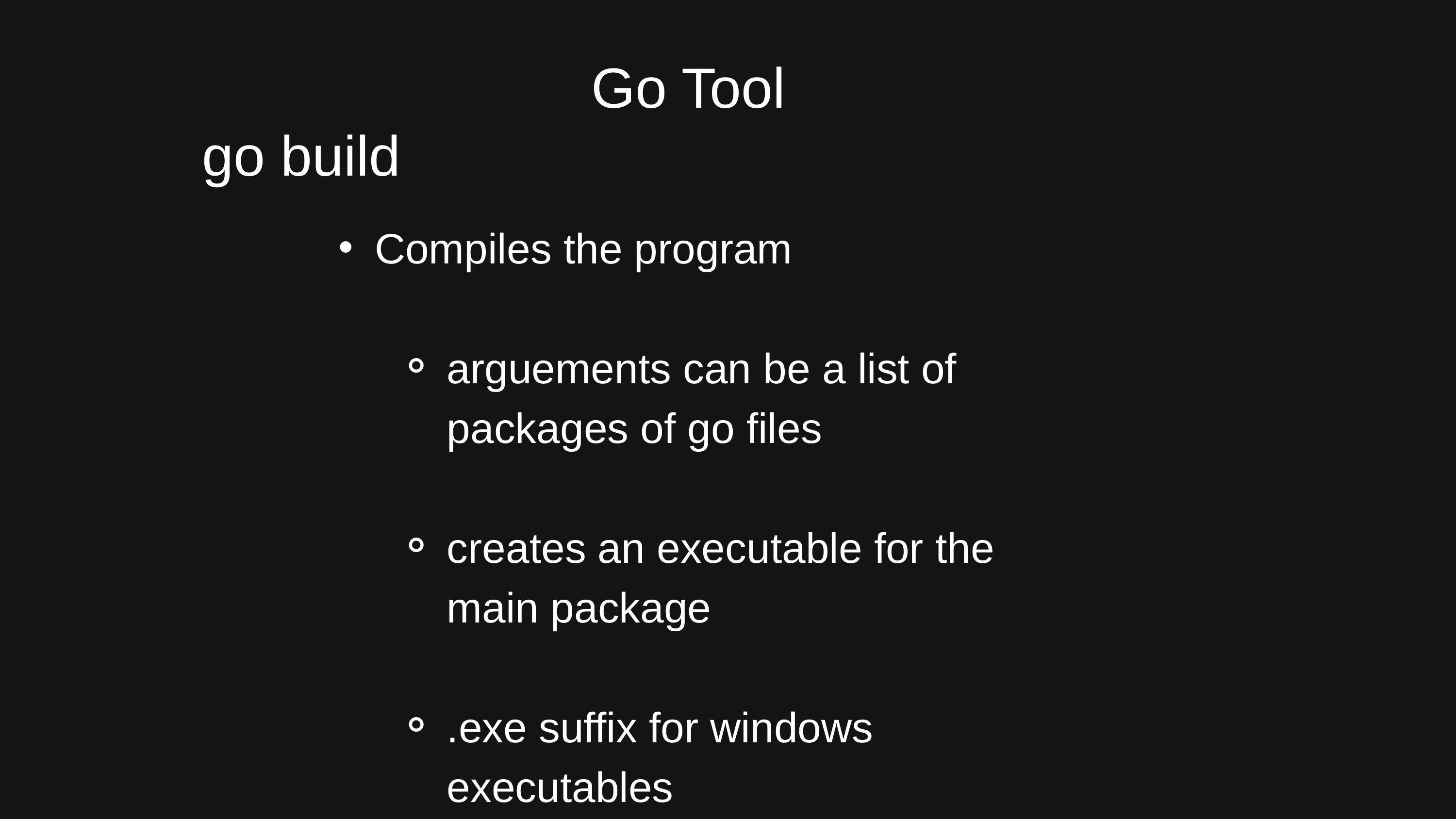

Go Tool
go build
Compiles the program

arguements can be a list of packages of go files

creates an executable for the main package

.exe suffix for windows executables